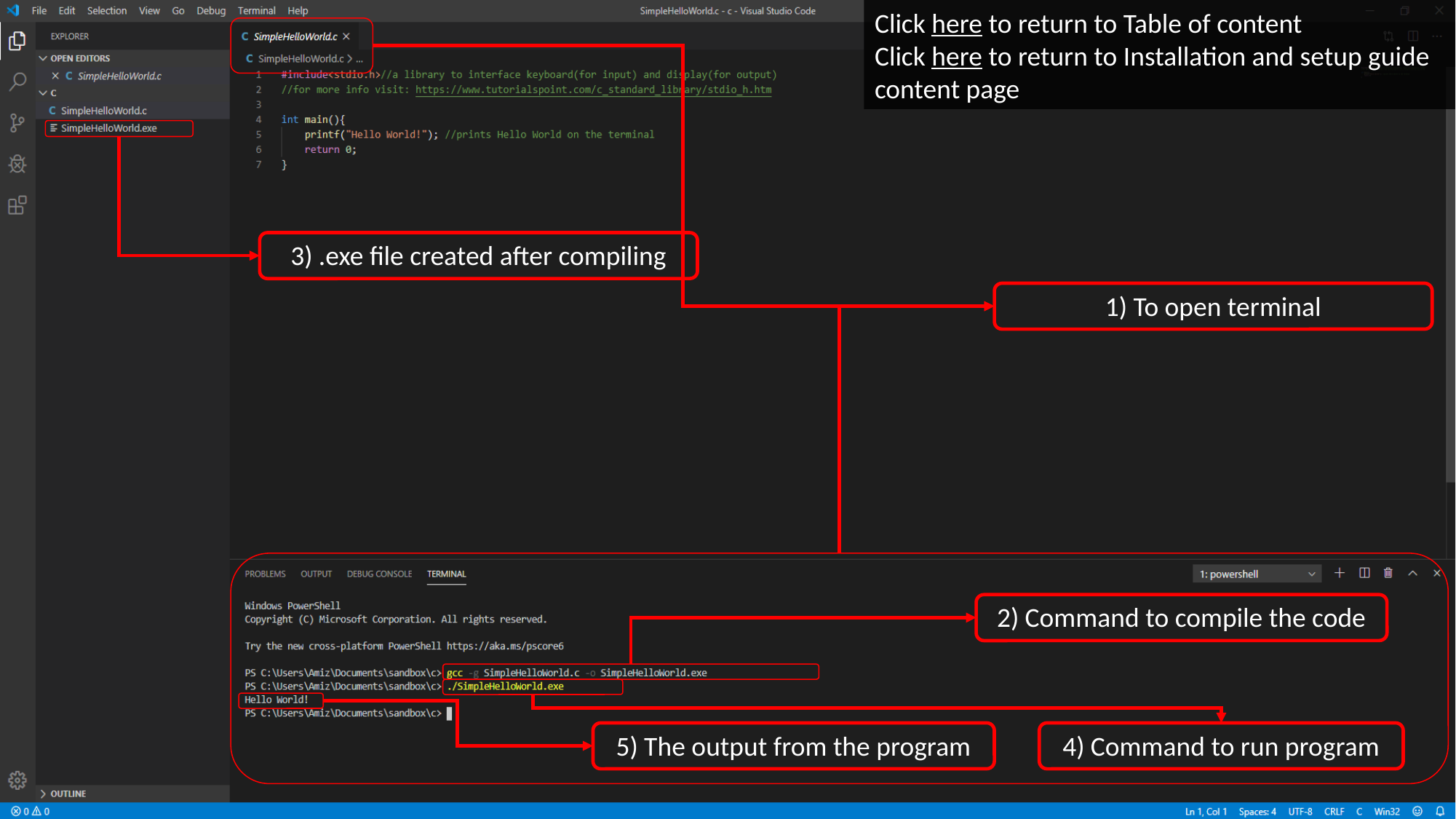

Click here to return to Table of content
Click here to return to Installation and setup guide content page

3) .exe file created after compiling
1) To open terminal

2) Command to compile the code

5) The output from the program
4) Command to run program